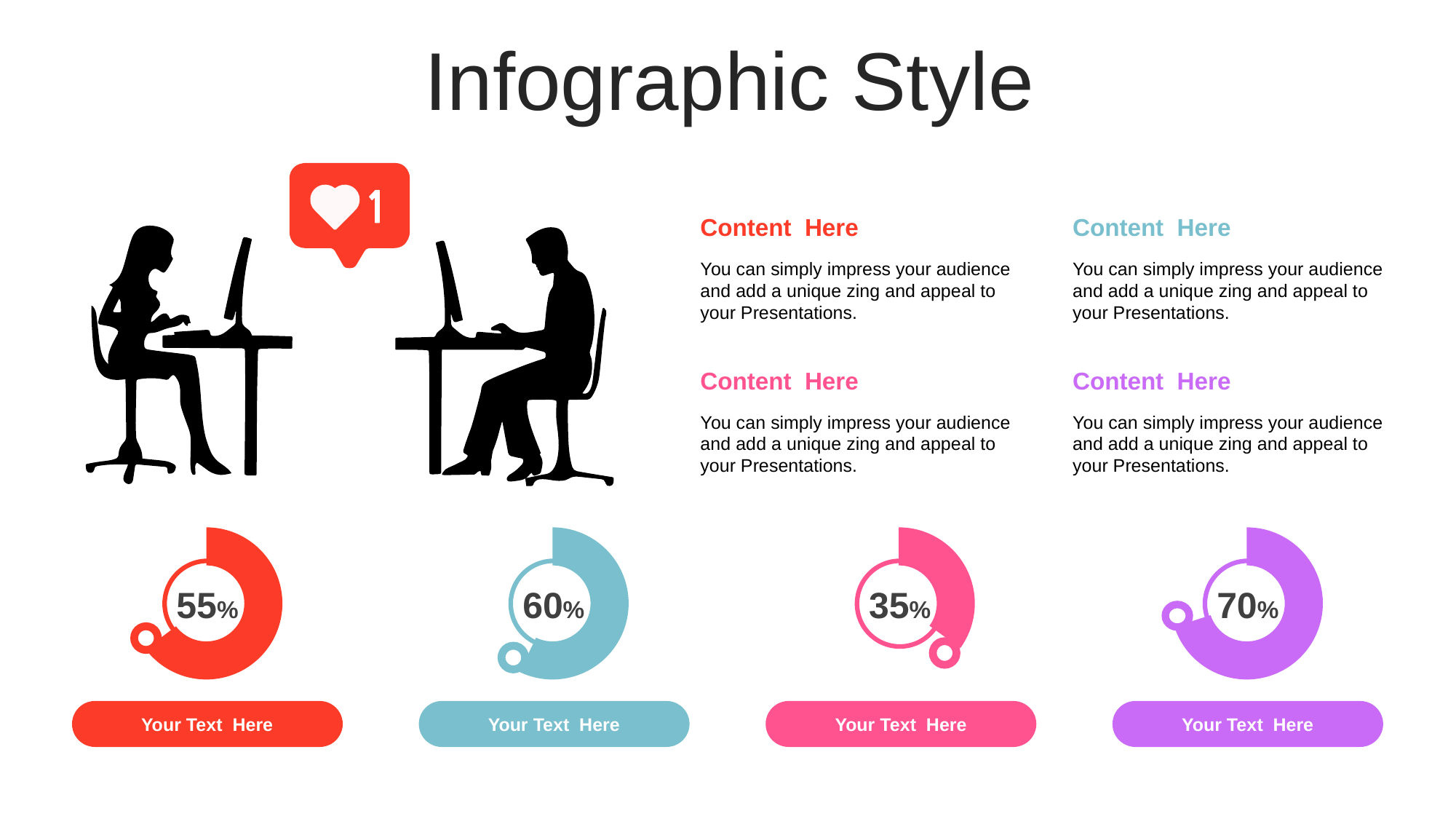

Infographic Style

Content  Here
You can simply impress your audience and add a unique zing and appeal to your Presentations.
Content  Here
You can simply impress your audience and add a unique zing and appeal to your Presentations.

Content  Here
You can simply impress your audience and add a unique zing and appeal to your Presentations.
Content  Here
You can simply impress your audience and add a unique zing and appeal to your Presentations.

### Chart

| Category | Sales |
|---|---|
| 1st Qtr | 55.0 |
| 2nd Qtr | 30.0 |
55%

### Chart

| Category | Sales |
|---|---|
| 1st Qtr | 60.0 |
| 2nd Qtr | 45.0 |
60%

### Chart

| Category | Sales |
|---|---|
| 1st Qtr | 35.0 |
| 2nd Qtr | 65.0 |
35%

### Chart

| Category | Sales |
|---|---|
| 1st Qtr | 70.0 |
| 2nd Qtr | 30.0 |
70%

Your Text  Here
Your Text  Here
Your Text  Here
Your Text  Here